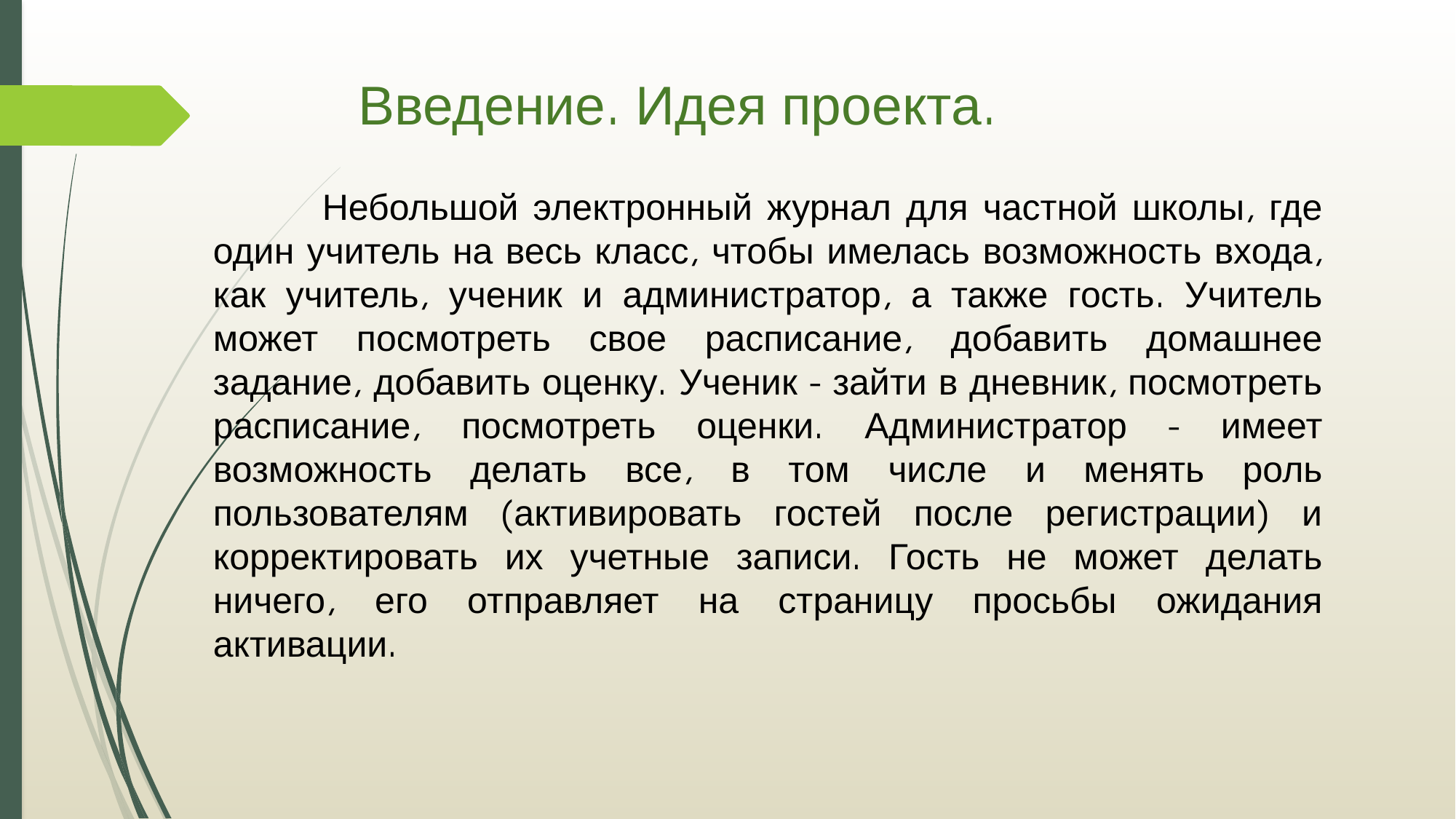

# Введение. Идея проекта.
	Небольшой электронный журнал для частной школы, где один учитель на весь класс, чтобы имелась возможность входа, как учитель, ученик и администратор, а также гость. Учитель может посмотреть свое расписание, добавить домашнее задание, добавить оценку. Ученик - зайти в дневник, посмотреть расписание, посмотреть оценки. Администратор - имеет возможность делать все, в том числе и менять роль пользователям (активировать гостей после регистрации) и корректировать их учетные записи. Гость не может делать ничего, его отправляет на страницу просьбы ожидания активации.